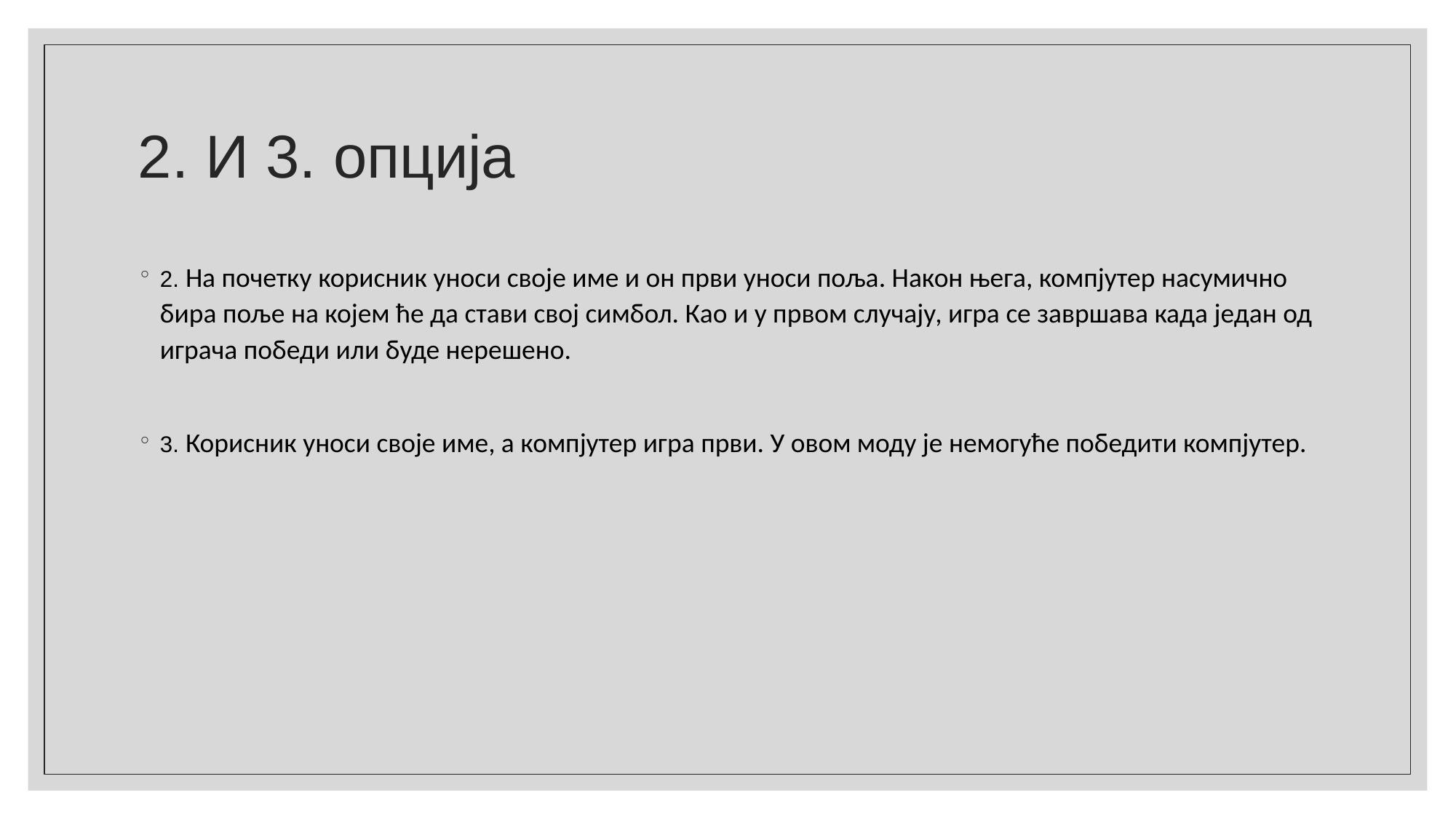

# 2. И 3. опција
2. На почетку корисник уноси своје име и он први уноси поља. Након њега, компјутер насумично бира поље на којем ће да стави свој симбол. Као и у првом случају, игра се завршава када један од играча победи или буде нерешено.

3. Корисник уноси своје име, а компјутер игра први. У овом моду је немогуће победити компјутер.